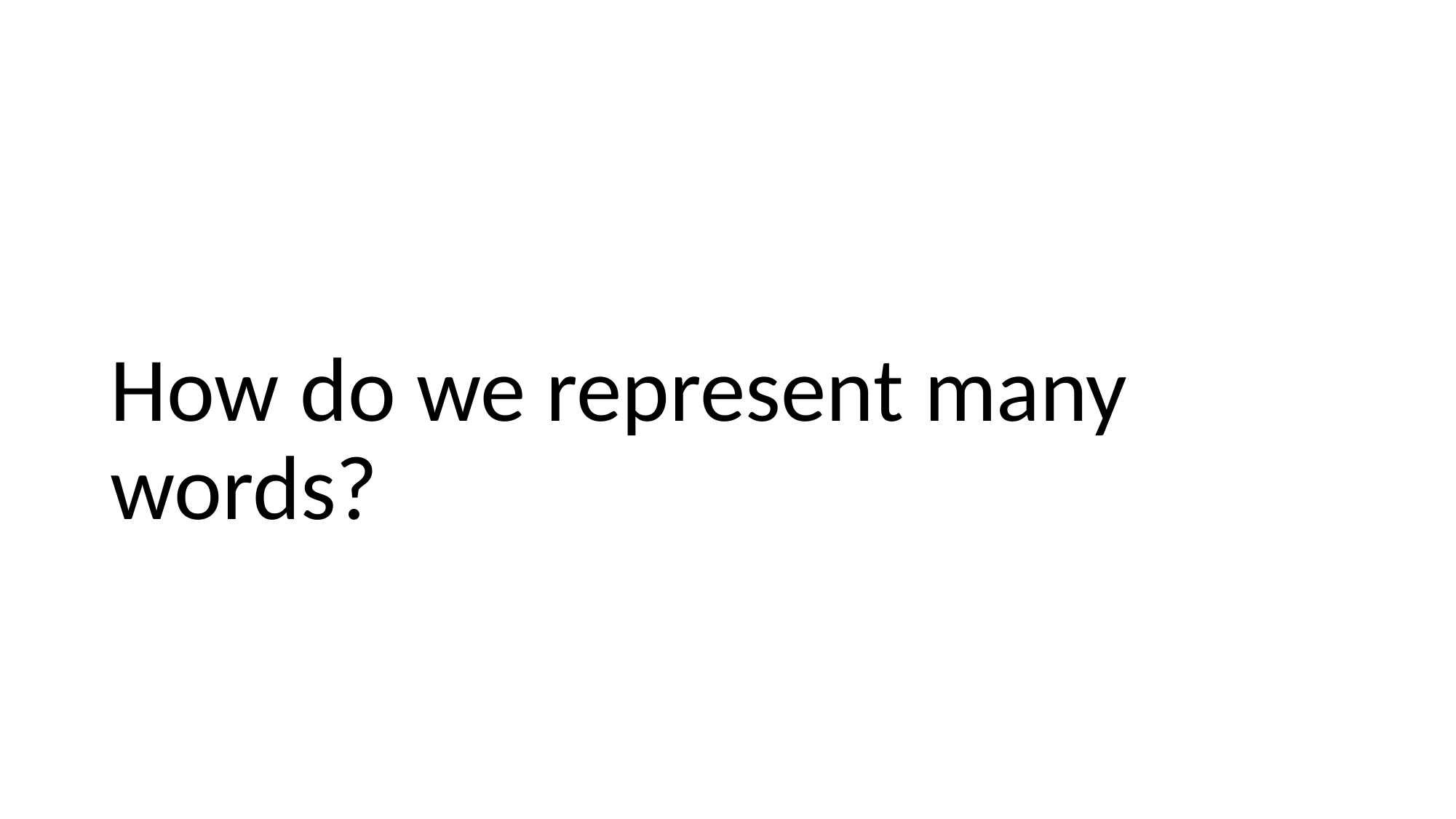

# How do we represent many words?